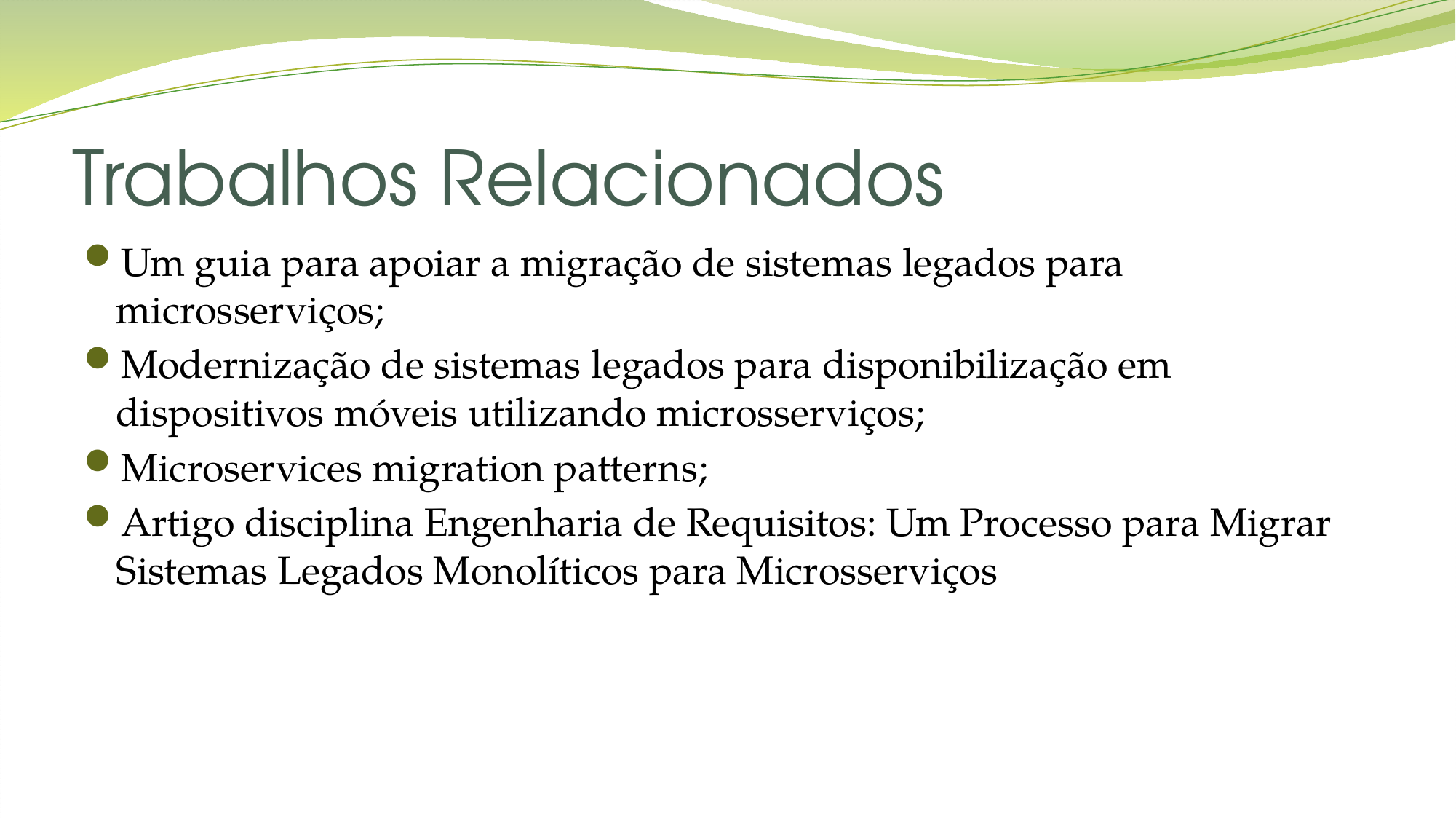

# Trabalhos Relacionados
Um guia para apoiar a migração de sistemas legados para microsserviços;
Modernização de sistemas legados para disponibilização em dispositivos móveis utilizando microsserviços;
Microservices migration patterns;
Artigo disciplina Engenharia de Requisitos: Um Processo para Migrar Sistemas Legados Monolíticos para Microsserviços